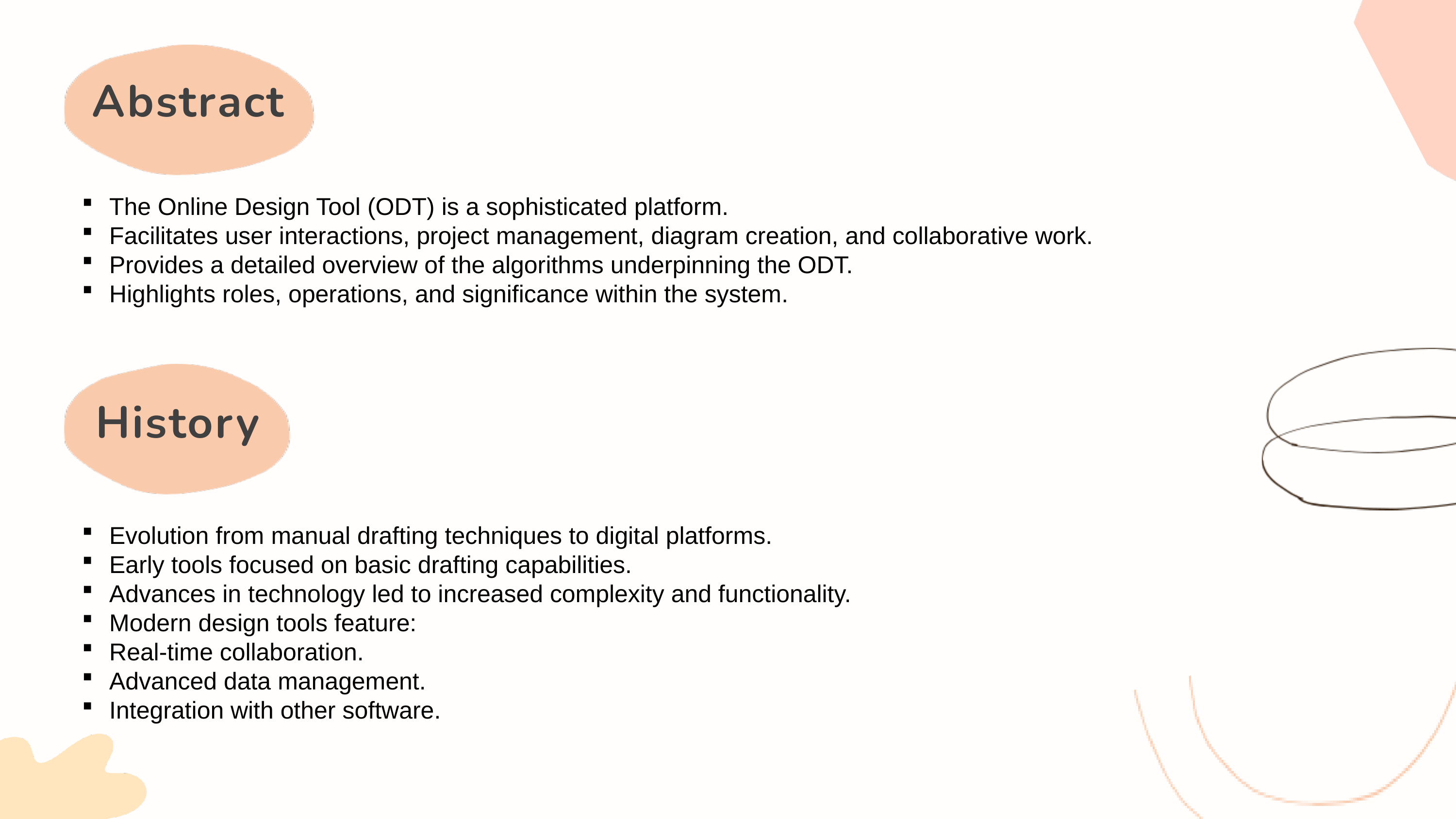

Abstract
The Online Design Tool (ODT) is a sophisticated platform.
Facilitates user interactions, project management, diagram creation, and collaborative work.
Provides a detailed overview of the algorithms underpinning the ODT.
Highlights roles, operations, and significance within the system.

History
Evolution from manual drafting techniques to digital platforms.
Early tools focused on basic drafting capabilities.
Advances in technology led to increased complexity and functionality.
Modern design tools feature:
Real-time collaboration.
Advanced data management.
Integration with other software.